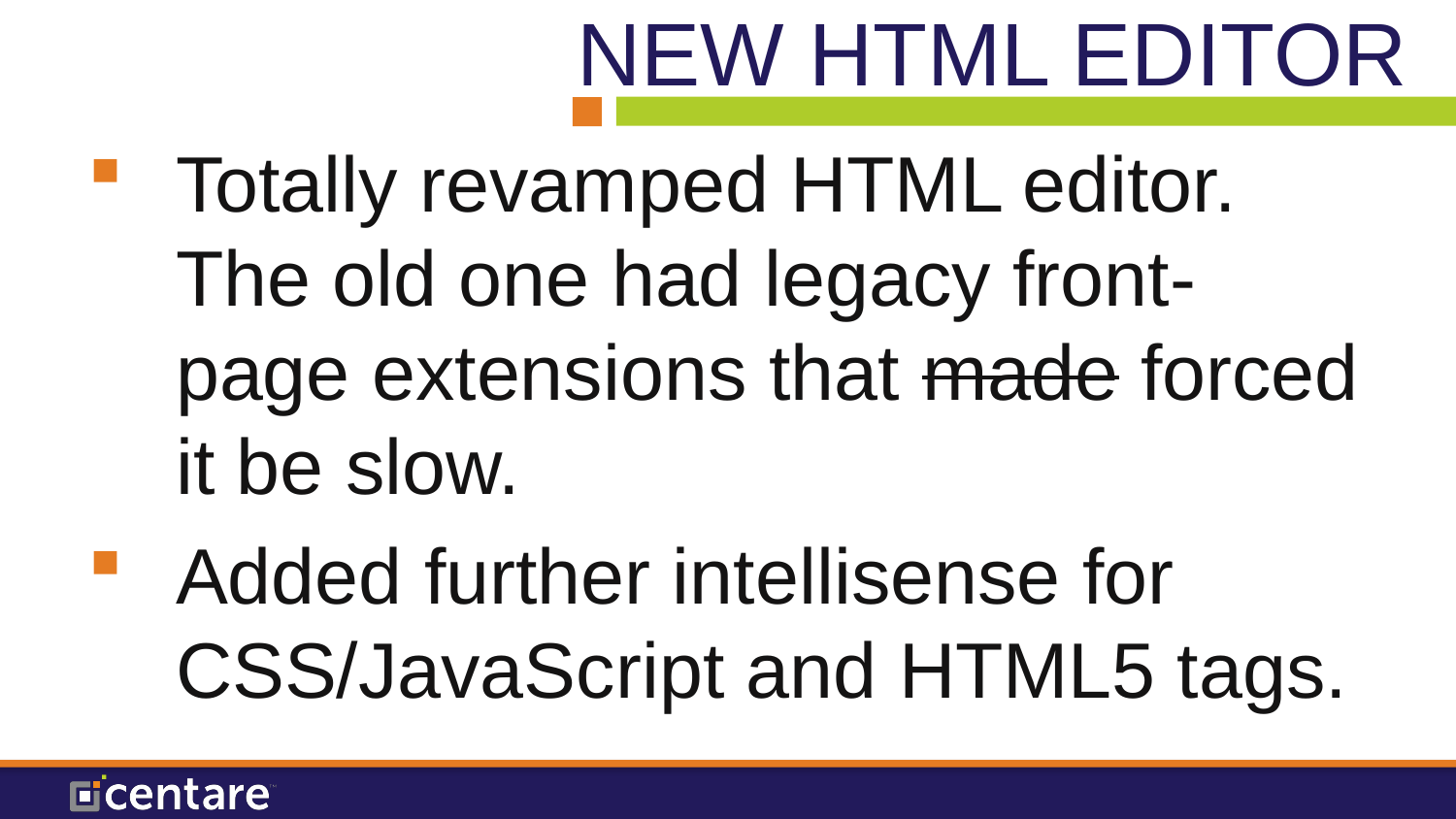

# New HTML Editor
Totally revamped HTML editor.  The old one had legacy front-page extensions that made forced it be slow.
Added further intellisense for CSS/JavaScript and HTML5 tags.